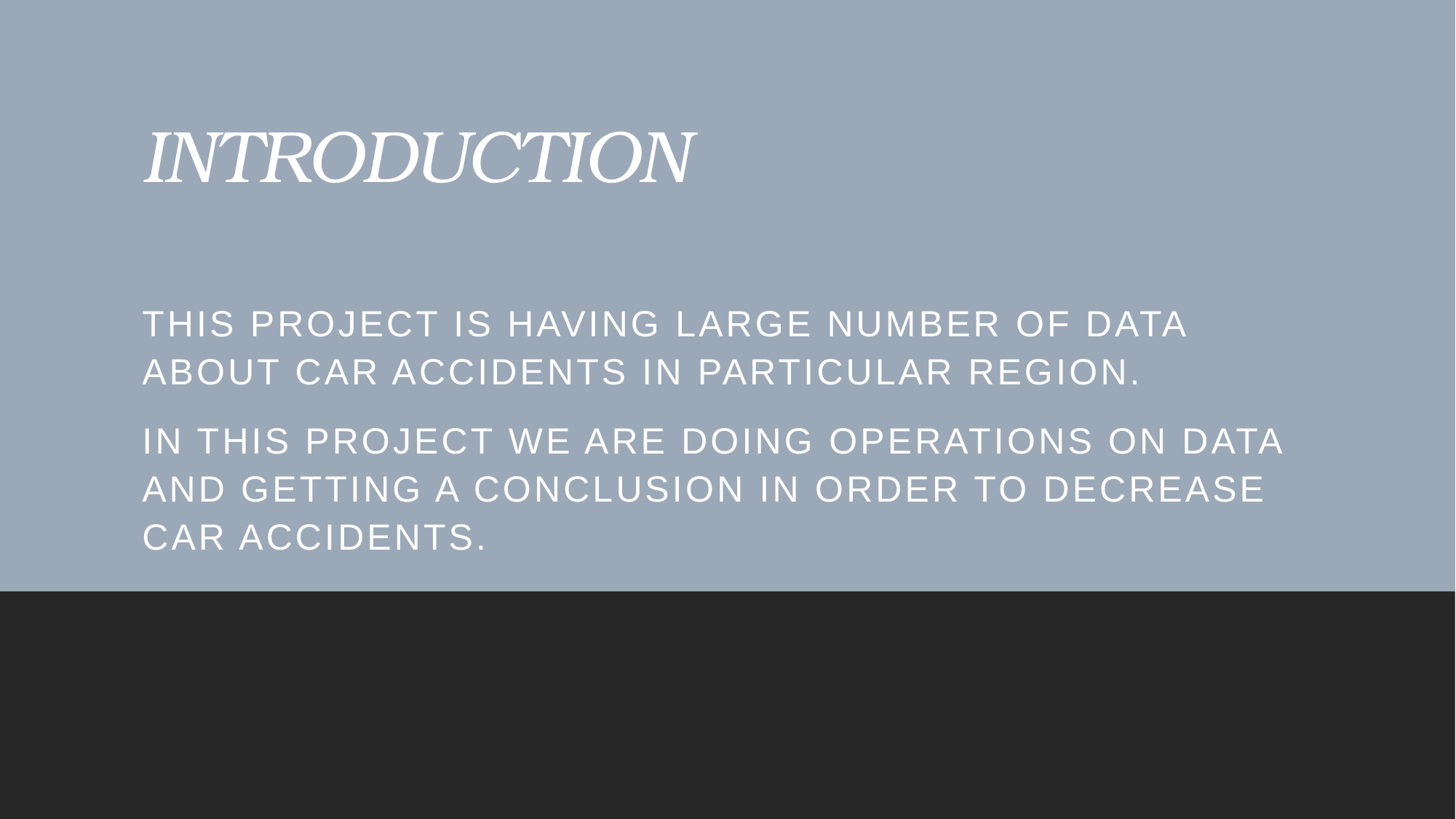

# INTRODUCTION
This project is having large number of data about car accidents in particular region.
In this project we are doing operations on data and getting a conclusion in order to decrease car accidents.